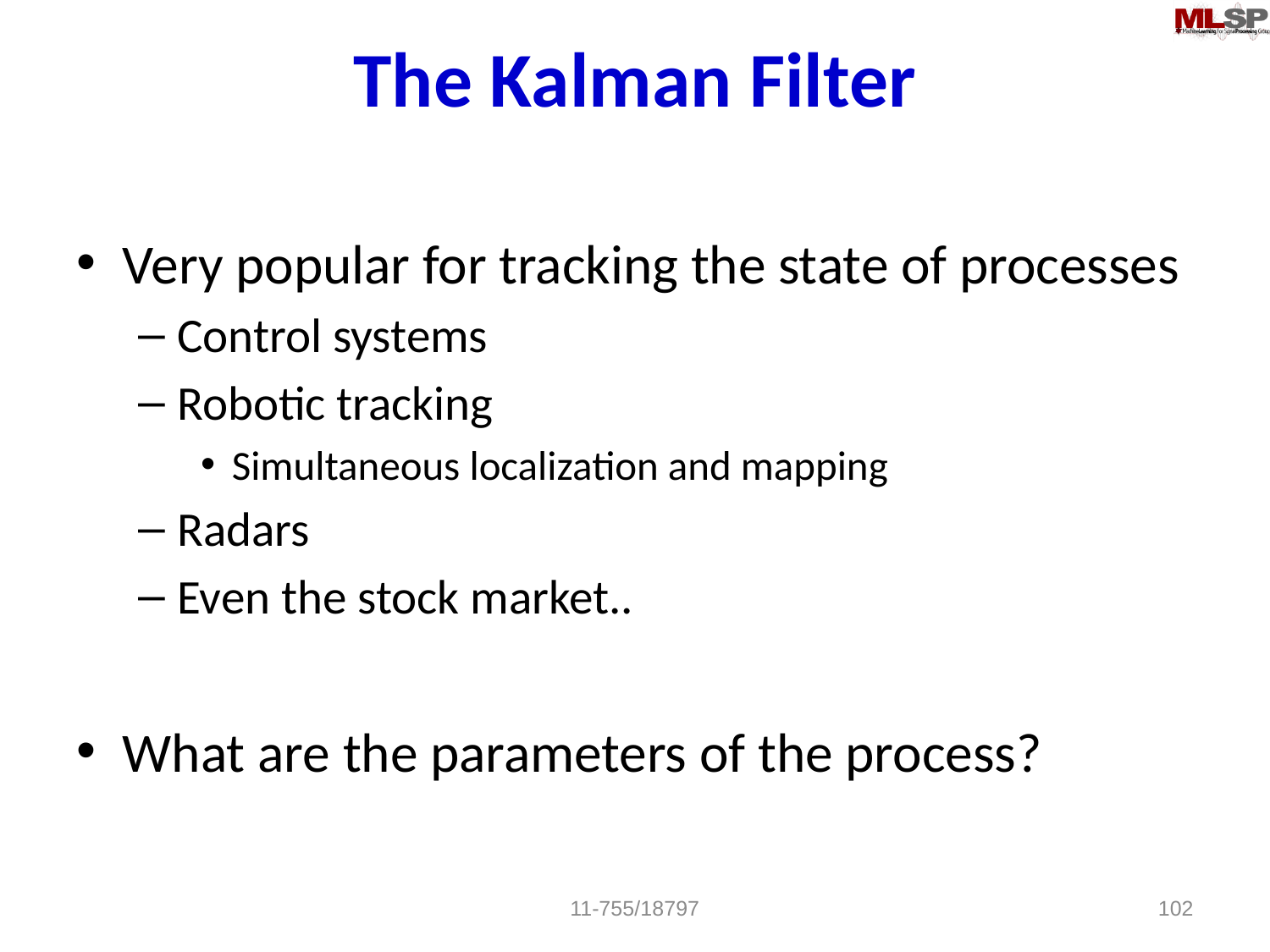

# The Kalman Filter
Very popular for tracking the state of processes
Control systems
Robotic tracking
Simultaneous localization and mapping
Radars
Even the stock market..

What are the parameters of the process?
11-755/18797
102